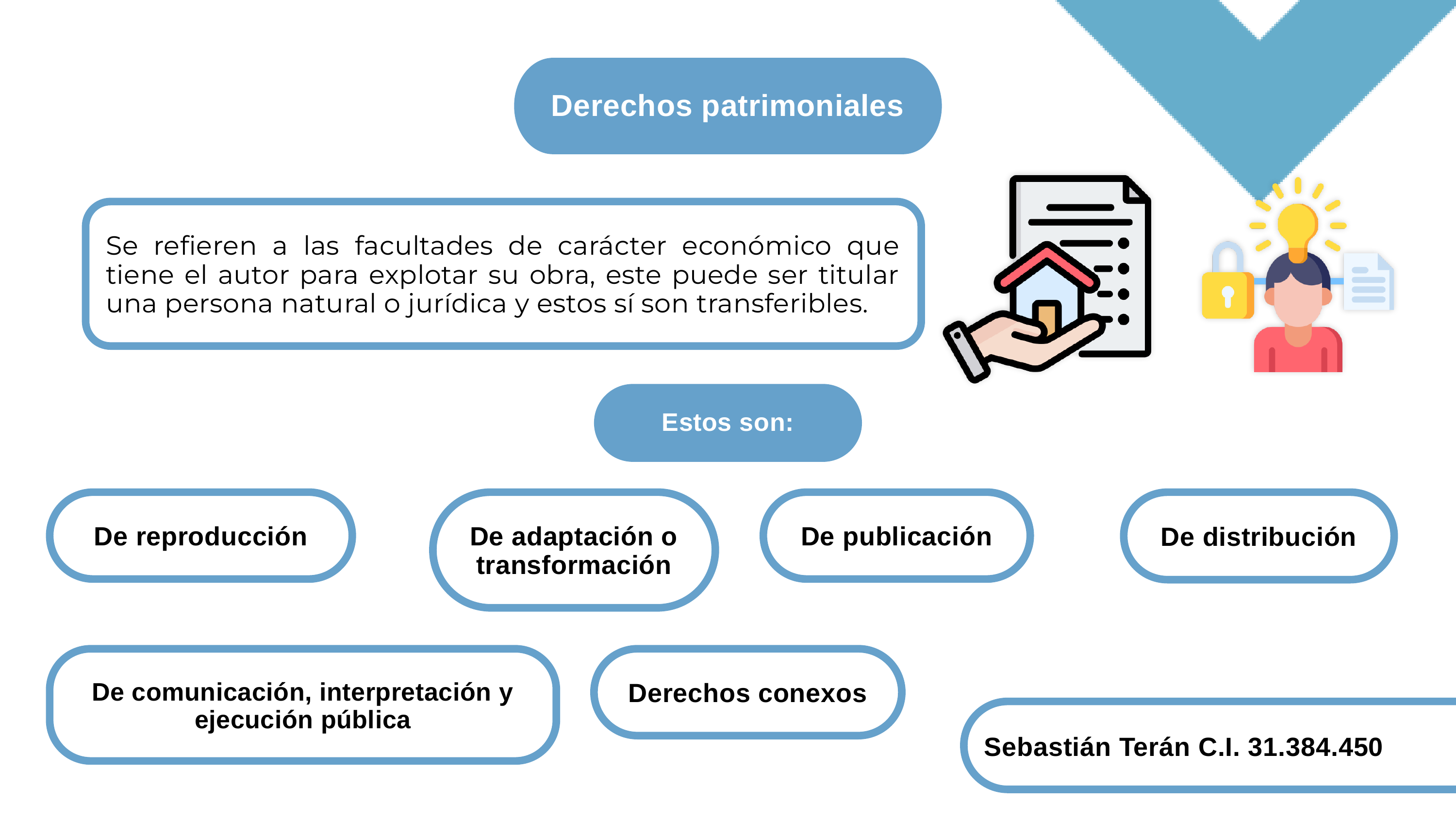

Derechos patrimoniales

Se refieren a las facultades de carácter económico que tiene el autor para explotar su obra, este puede ser titular una persona natural o jurídica y estos sí son transferibles.

Estos son:

De reproducción

De adaptación o transformación

De publicación

De distribución

De comunicación, interpretación y ejecución pública

Derechos conexos

Sebastián Terán C.I. 31.384.450